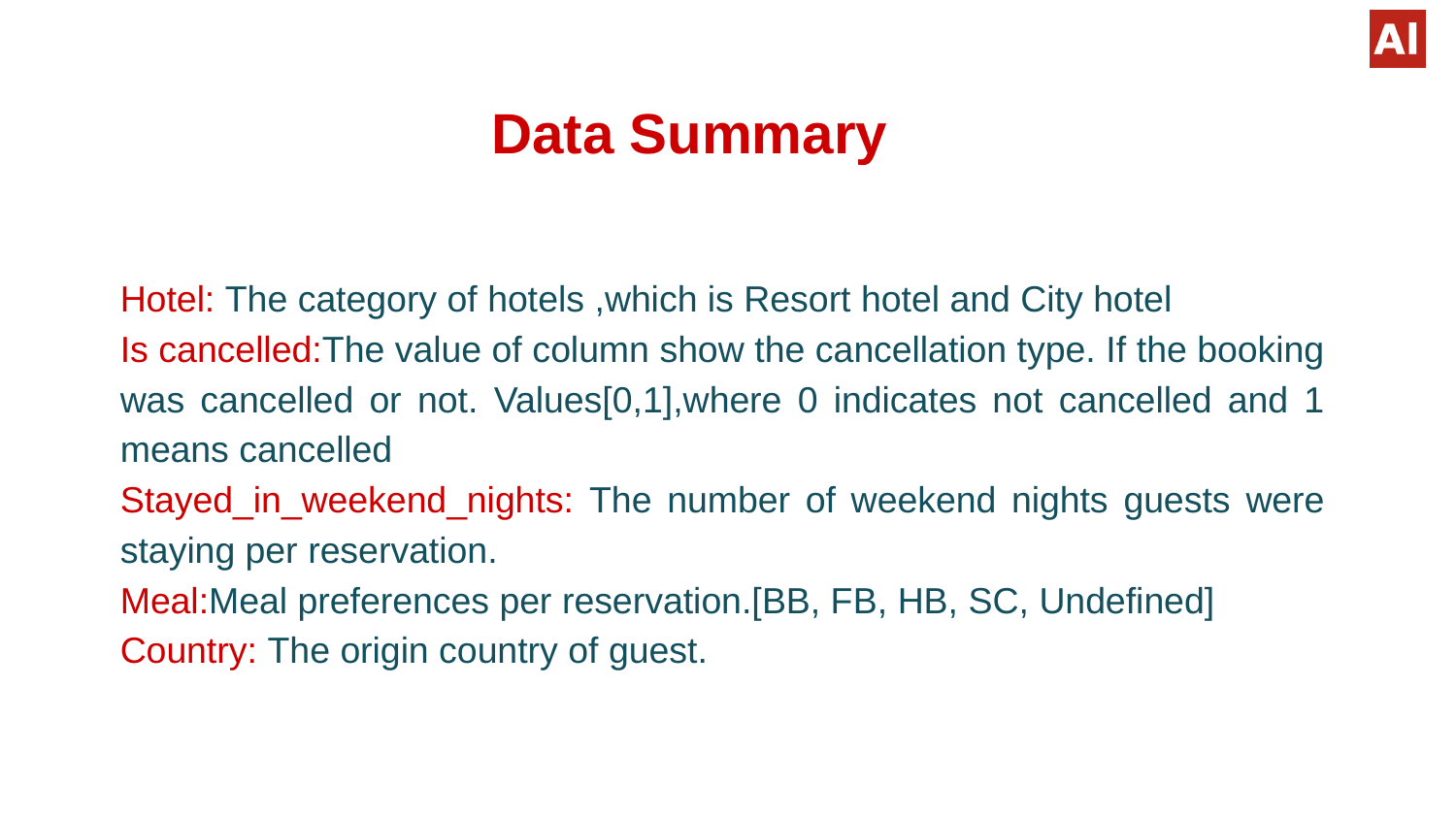

# Data Summary
Hotel: The category of hotels ,which is Resort hotel and City hotel
Is cancelled:The value of column show the cancellation type. If the booking was cancelled or not. Values[0,1],where 0 indicates not cancelled and 1 means cancelled
Stayed_in_weekend_nights: The number of weekend nights guests were staying per reservation.
Meal:Meal preferences per reservation.[BB, FB, HB, SC, Undefined]
Country: The origin country of guest.